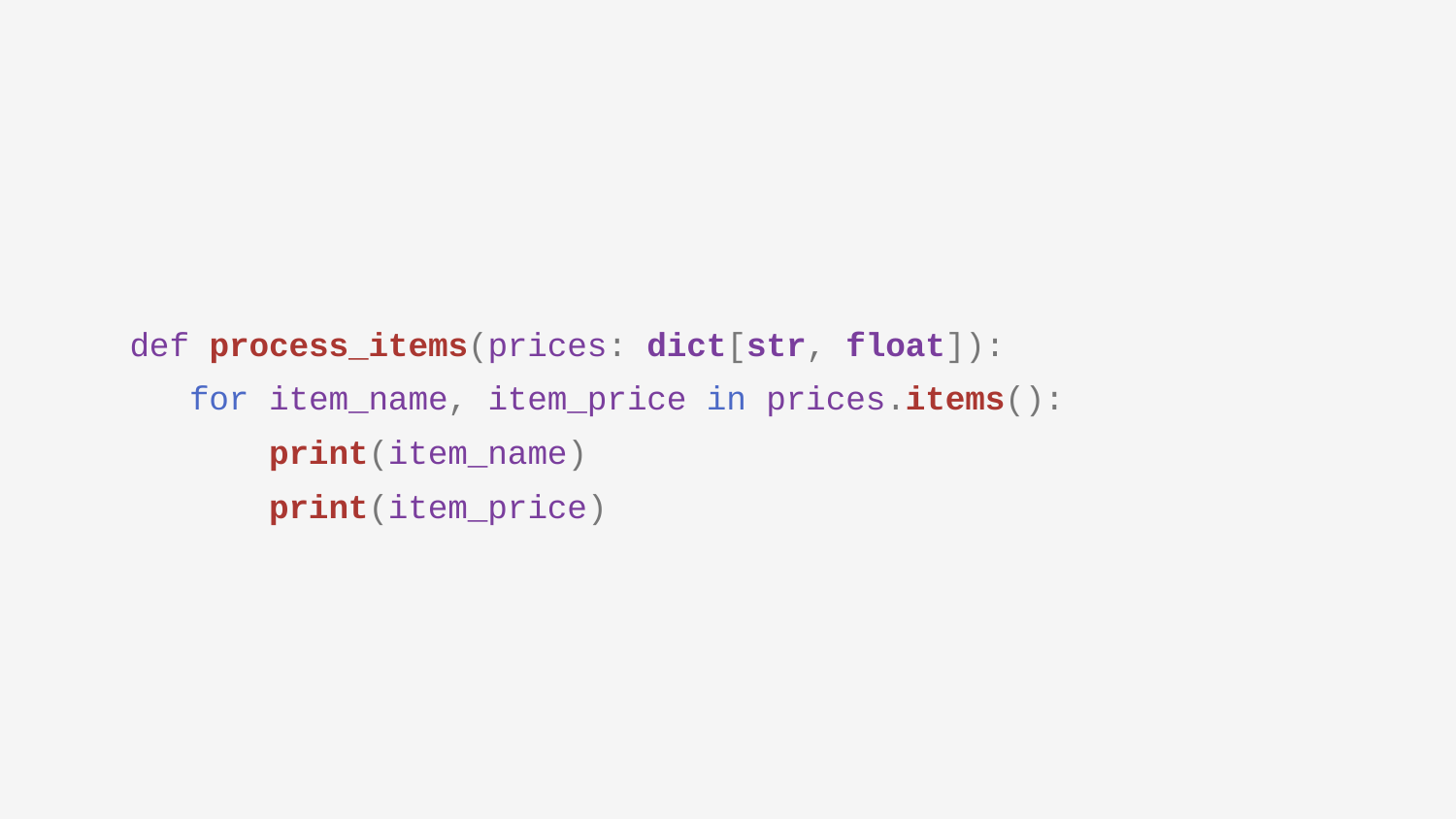

def process_items(prices: dict[str, float]):
   for item_name, item_price in prices.items():
       print(item_name)
       print(item_price)